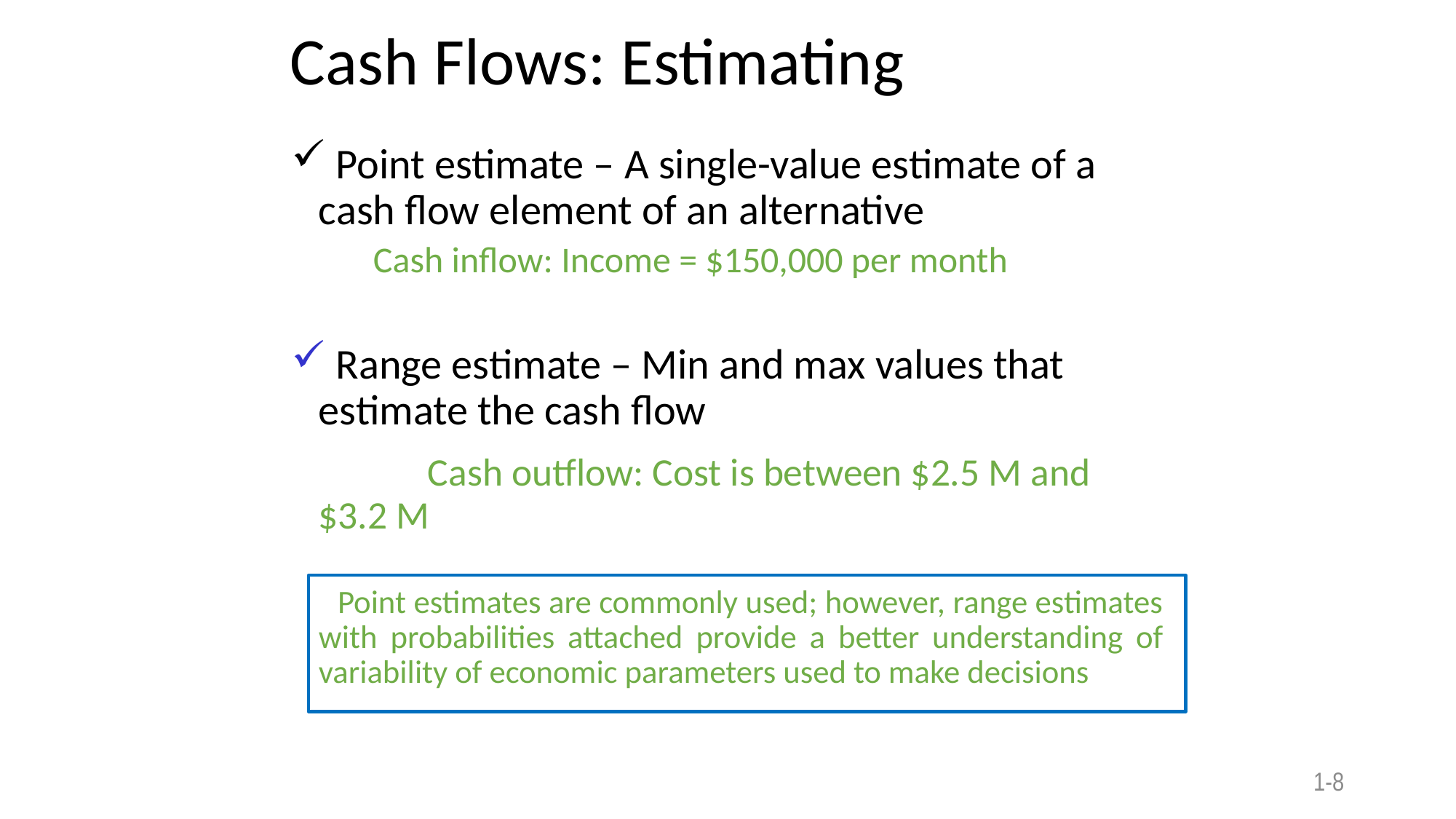

# Cash Flows: Estimating
 Point estimate – A single-value estimate of a cash flow element of an alternative
	Cash inflow: Income = $150,000 per month

 Range estimate – Min and max values that estimate the cash flow
		Cash outflow: Cost is between $2.5 M and $3.2 M

      Point estimates are commonly used; however, range estimates with probabilities attached provide a better understanding of variability of economic parameters used to make decisions

1-8